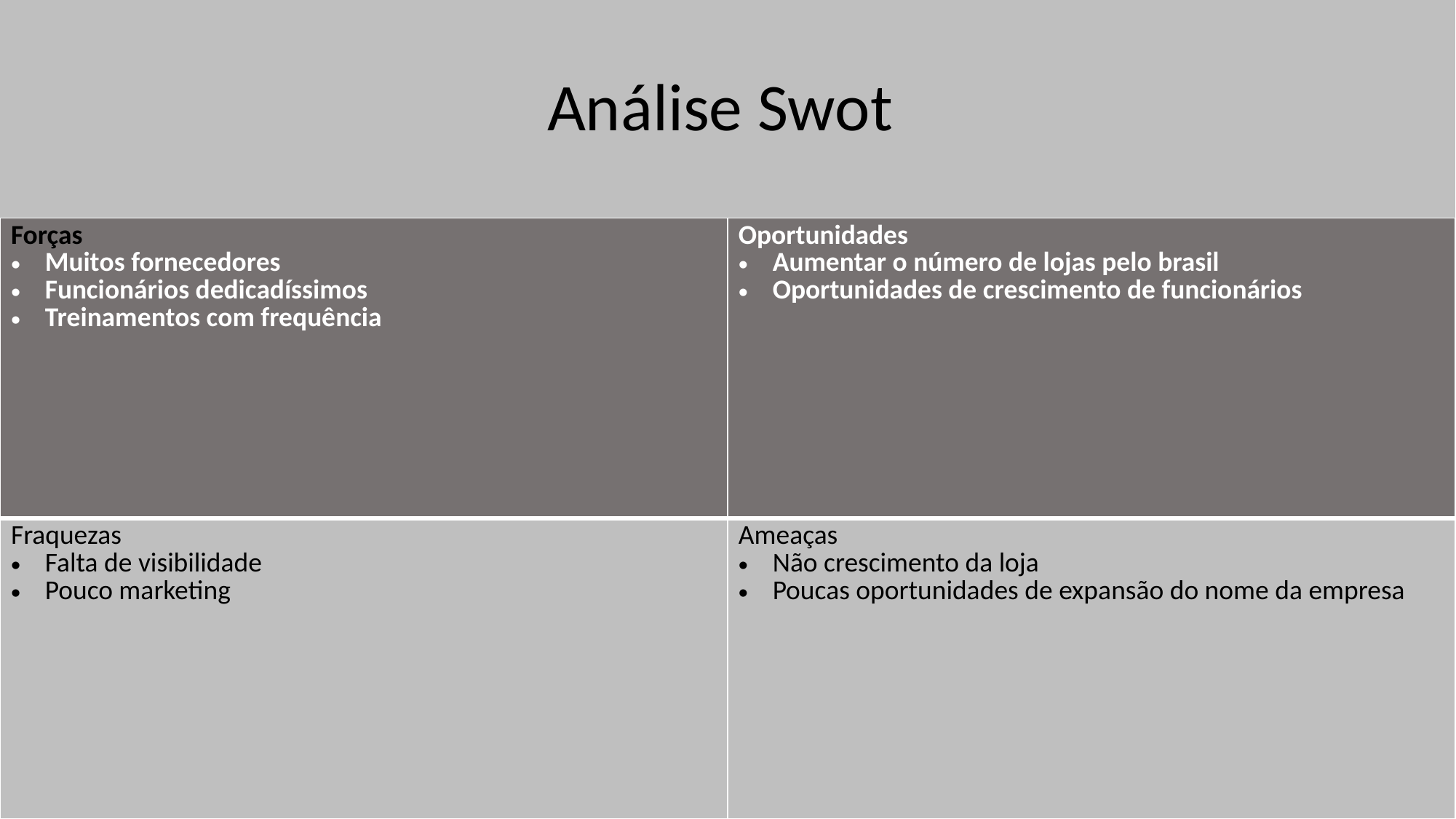

# Análise Swot
| Forças Muitos fornecedores Funcionários dedicadíssimos Treinamentos com frequência | Oportunidades Aumentar o número de lojas pelo brasil Oportunidades de crescimento de funcionários |
| --- | --- |
| Fraquezas Falta de visibilidade Pouco marketing | Ameaças Não crescimento da loja Poucas oportunidades de expansão do nome da empresa |